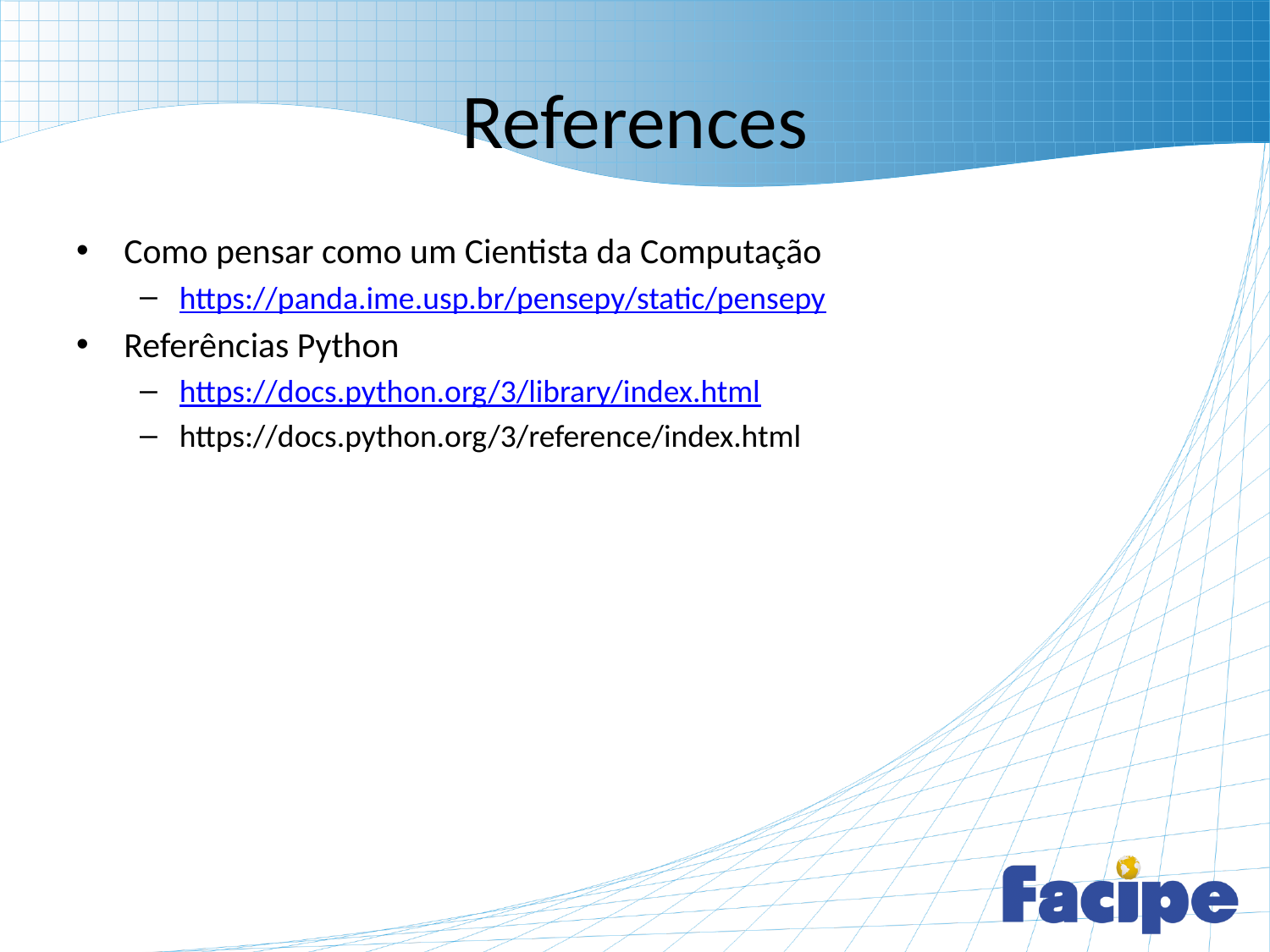

# References
Como pensar como um Cientista da Computação
https://panda.ime.usp.br/pensepy/static/pensepy
Referências Python
https://docs.python.org/3/library/index.html
https://docs.python.org/3/reference/index.html